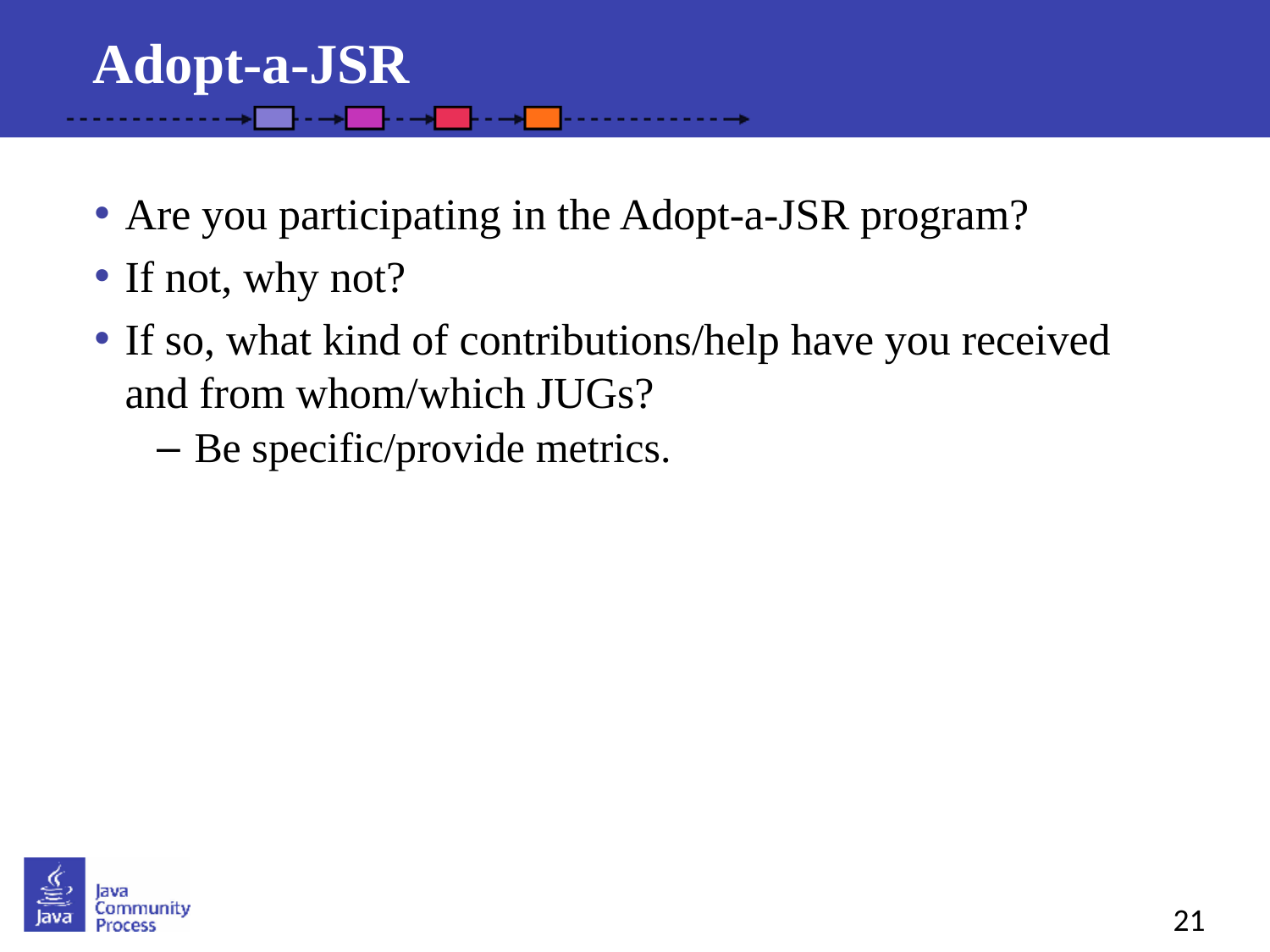

Adopt-a-JSR
Are you participating in the Adopt-a-JSR program?
If not, why not?
If so, what kind of contributions/help have you received and from whom/which JUGs?
Be specific/provide metrics.